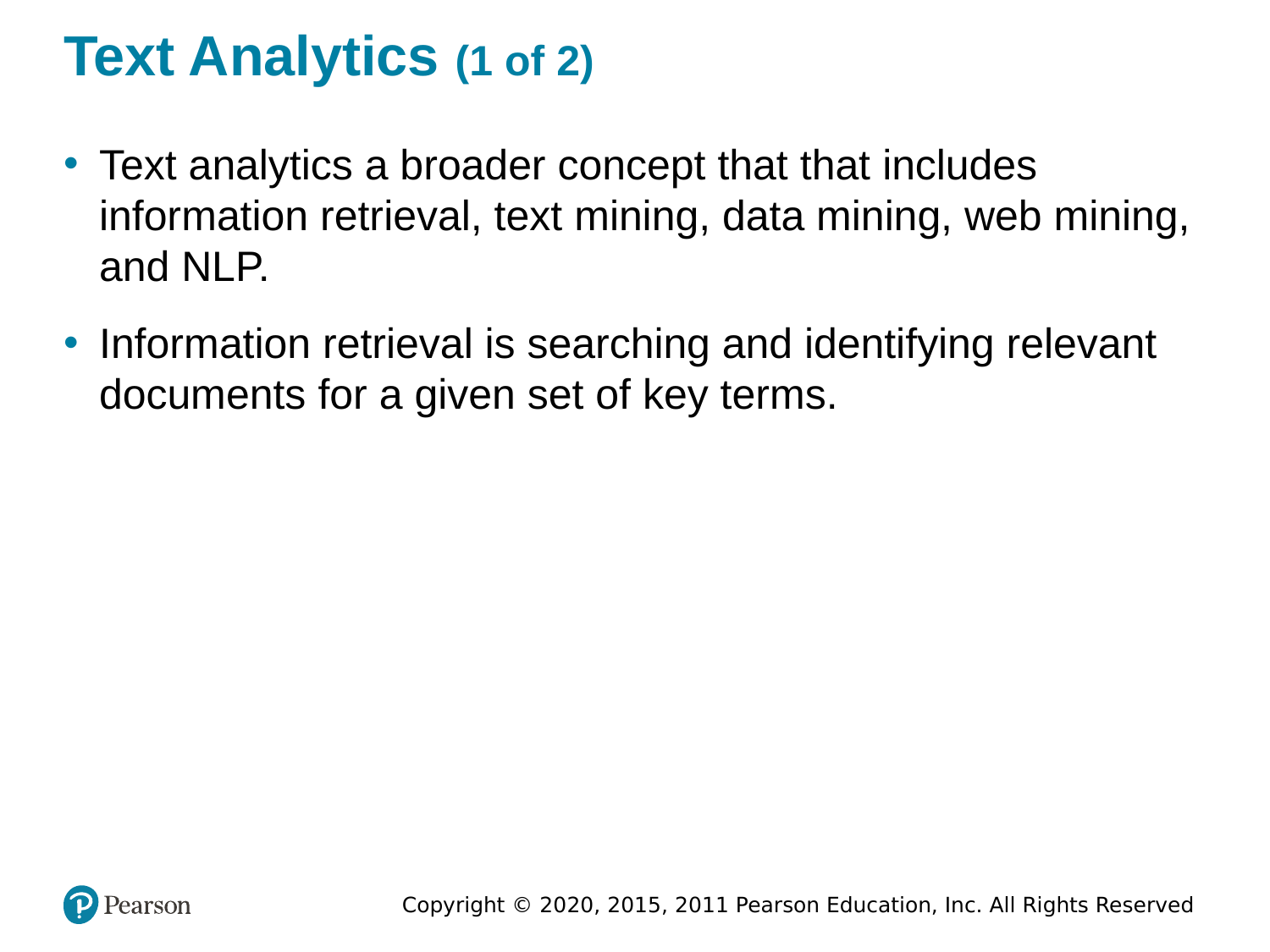

# Text Analytics (1 of 2)
Text analytics a broader concept that that includes information retrieval, text mining, data mining, web mining, and NLP.
Information retrieval is searching and identifying relevant documents for a given set of key terms.